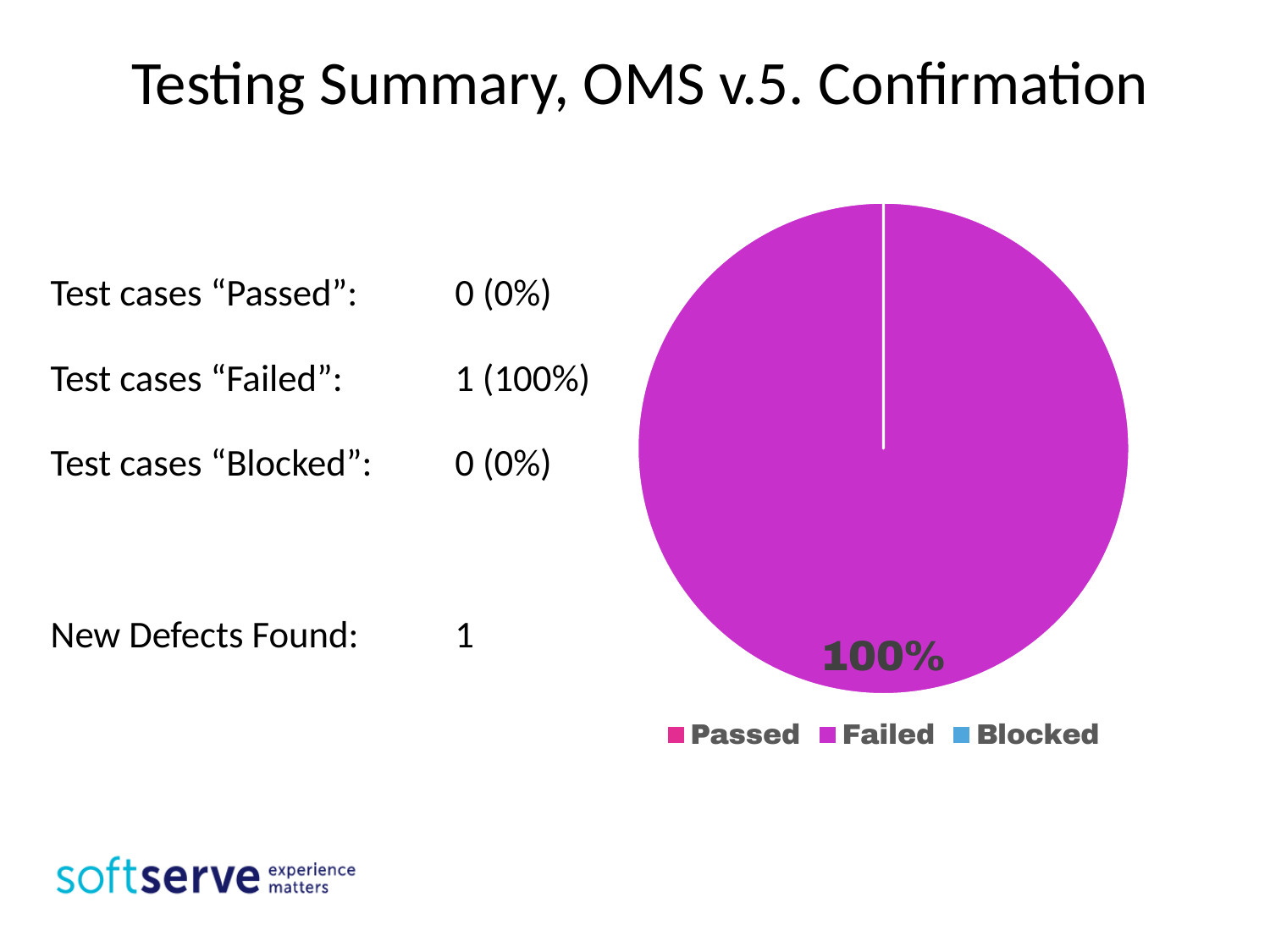

# Testing Summary, OMS v.5. Confirmation

Test cases “Passed”:	0 (0%)
Test cases “Failed”:	1 (100%)
Test cases “Blocked”:	0 (0%)

New Defects Found: 	1

### Chart

| Category | Столбец1 |
|---|---|
| Passed | 0.0 |
| Failed | 1.0 |
| Blocked | 0.0 |